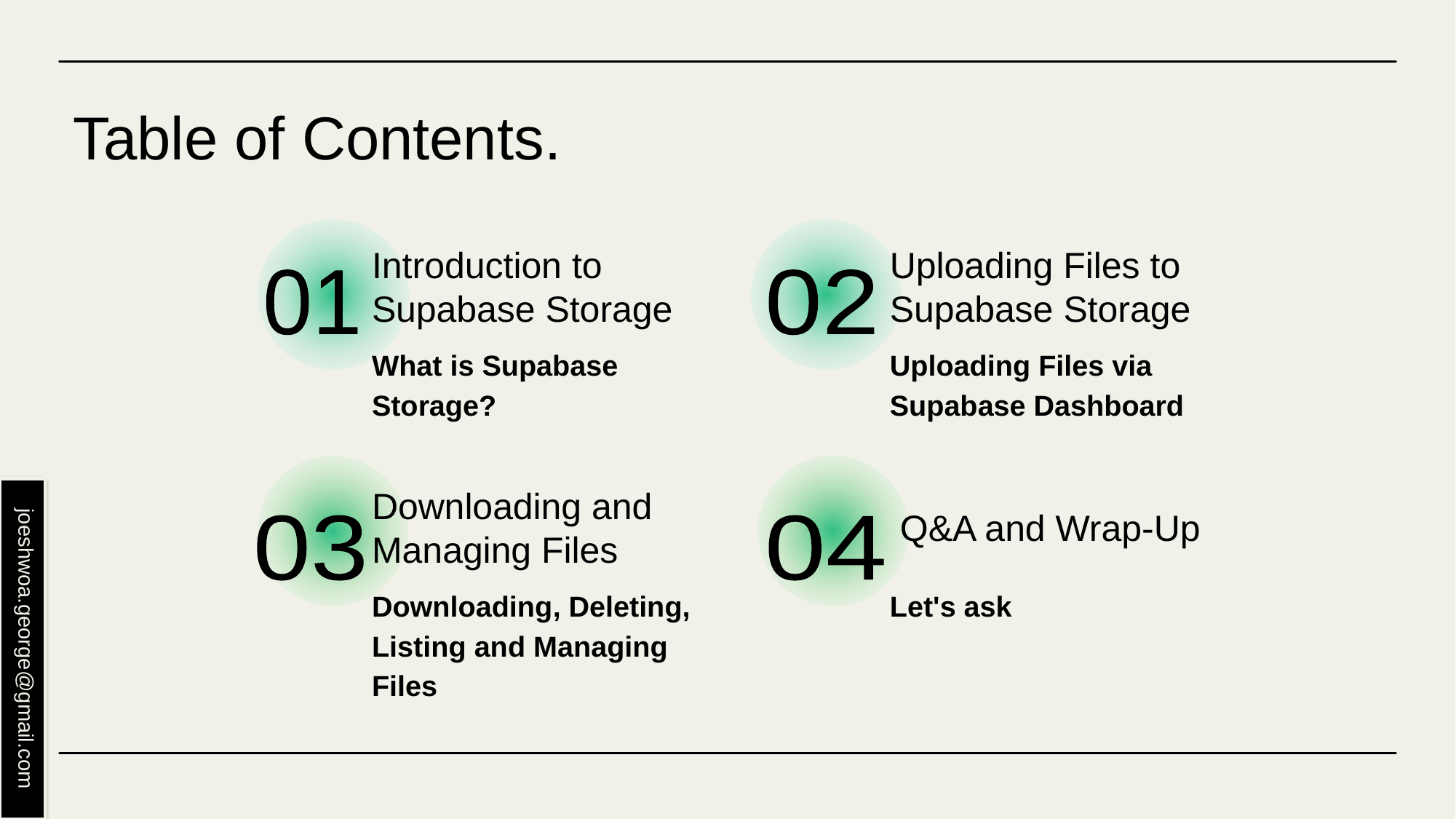

# Table of Contents.

Introduction to Supabase Storage
Uploading Files to Supabase Storage
01
02
What is Supabase Storage?
Uploading Files via Supabase Dashboard

Downloading and Managing Files
 Q&A and Wrap-Up
03
04
Downloading, Deleting, Listing and Managing Files
Let's ask
joeshwoa.george@gmail.com